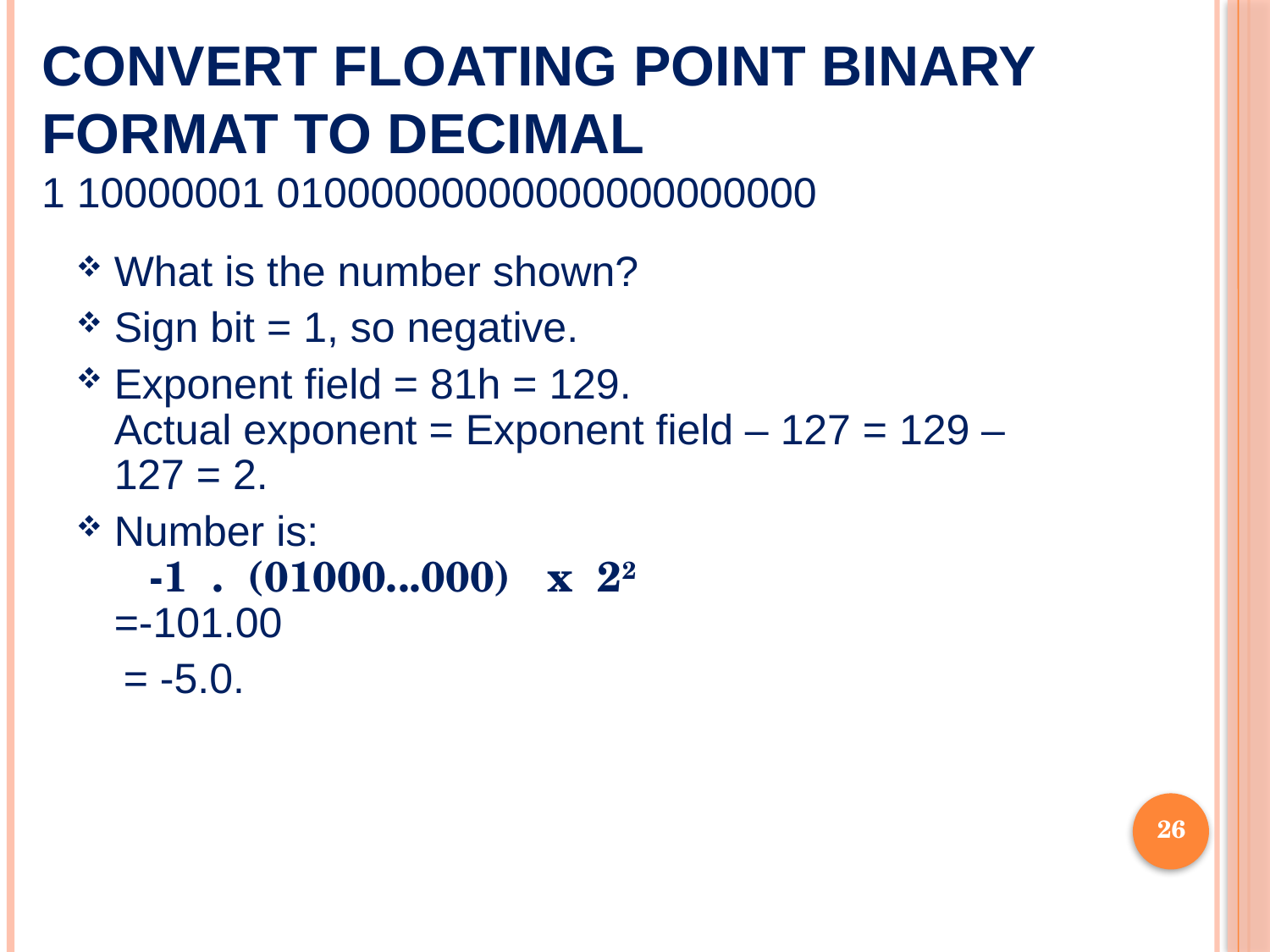

# Convert Floating Point Binary Format to Decimal 1 10000001 01000000000000000000000
What is the number shown?
Sign bit = 1, so negative.
Exponent field = 81h = 129.
Actual exponent = Exponent field – 127 = 129 – 127 = 2.
Number is:
   -1  .  (01000...000)   x  22
=-101.00
    = -5.0.
26